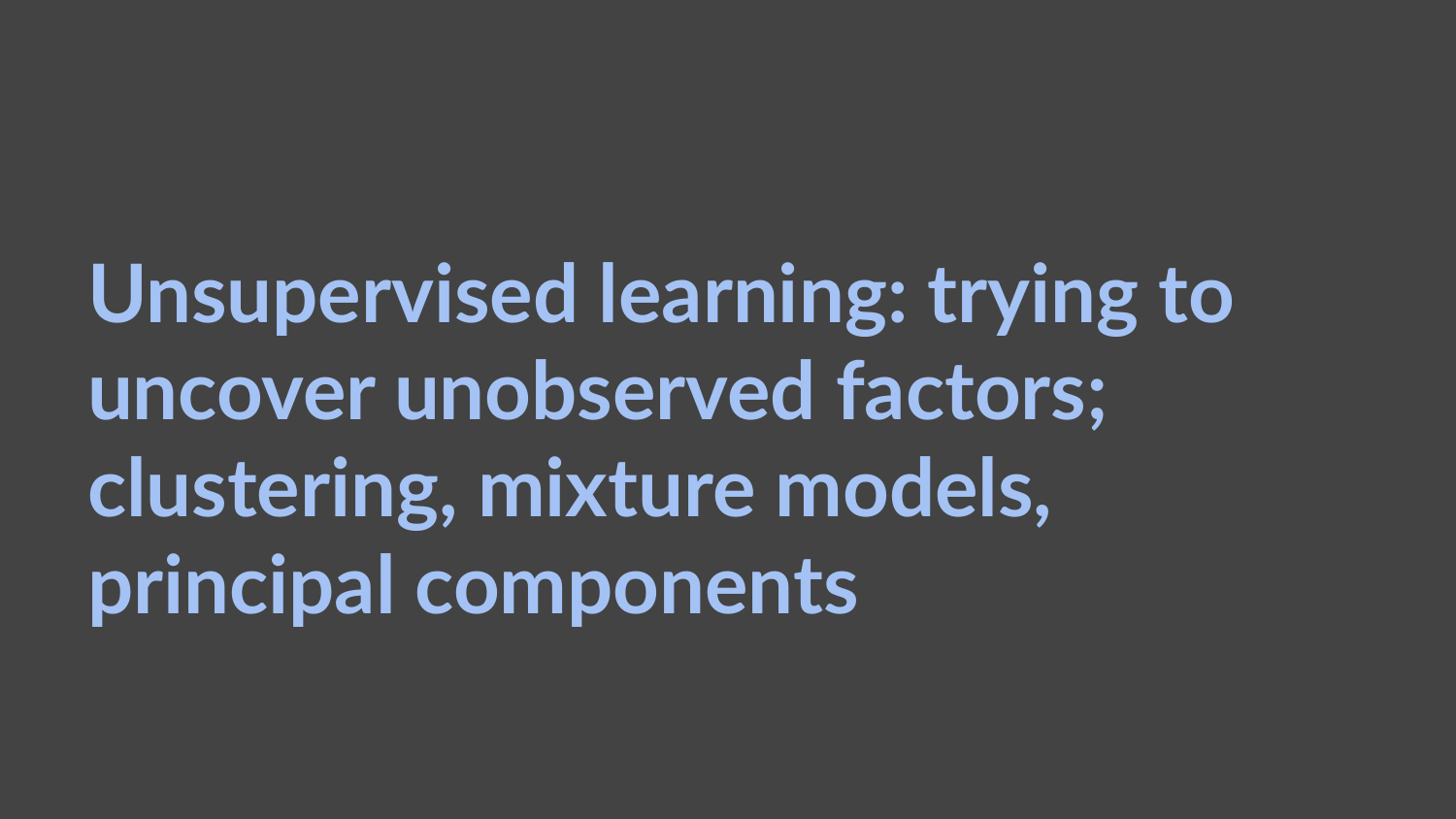

# Unsupervised learning: trying to uncover unobserved factors; clustering, mixture models, principal components